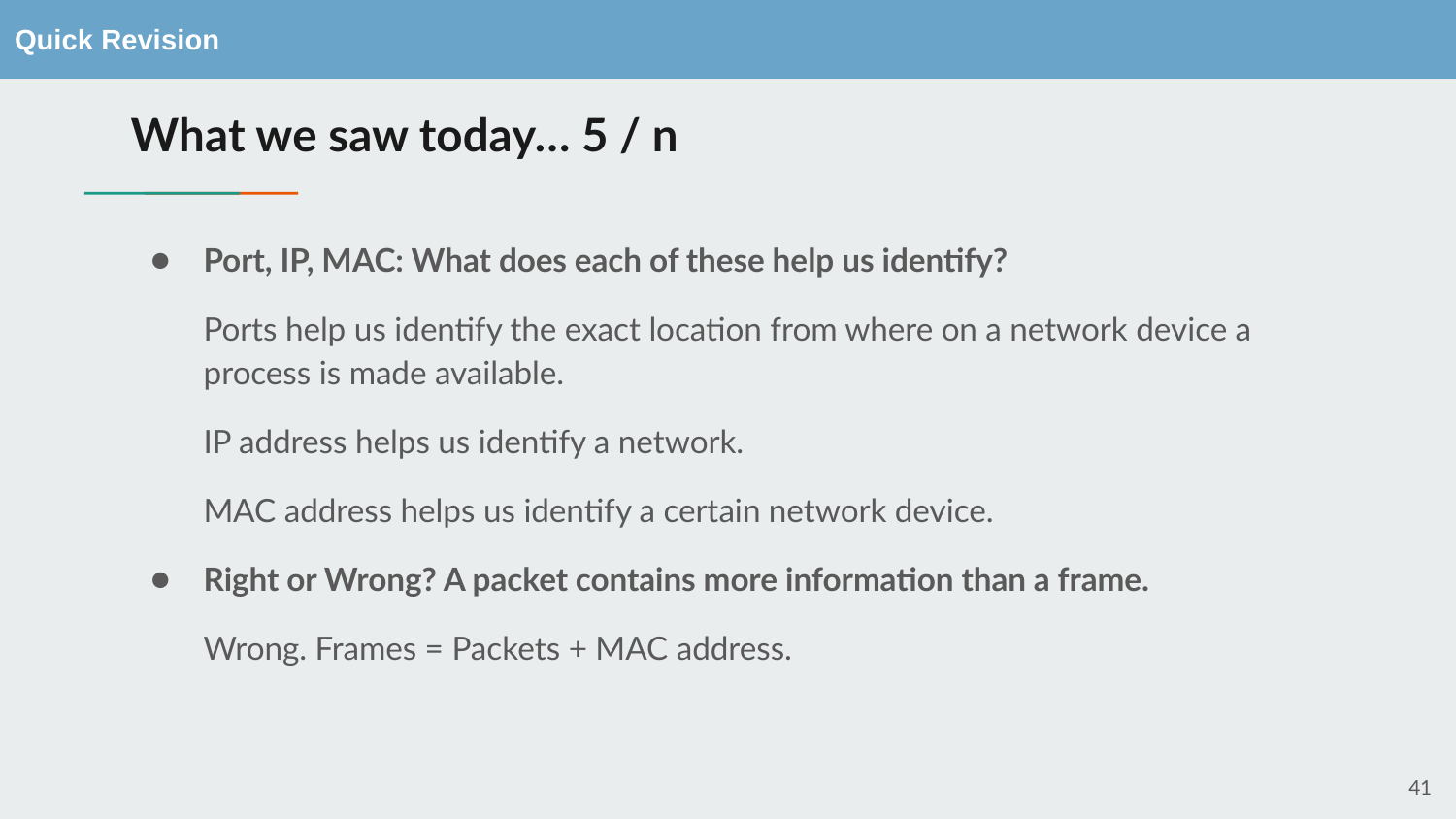

# What we saw today… 5 / n
Port, IP, MAC: What does each of these help us identify?
Ports help us identify the exact location from where on a network device a process is made available.
IP address helps us identify a network.
MAC address helps us identify a certain network device.
Right or Wrong? A packet contains more information than a frame.
Wrong. Frames = Packets + MAC address.
41